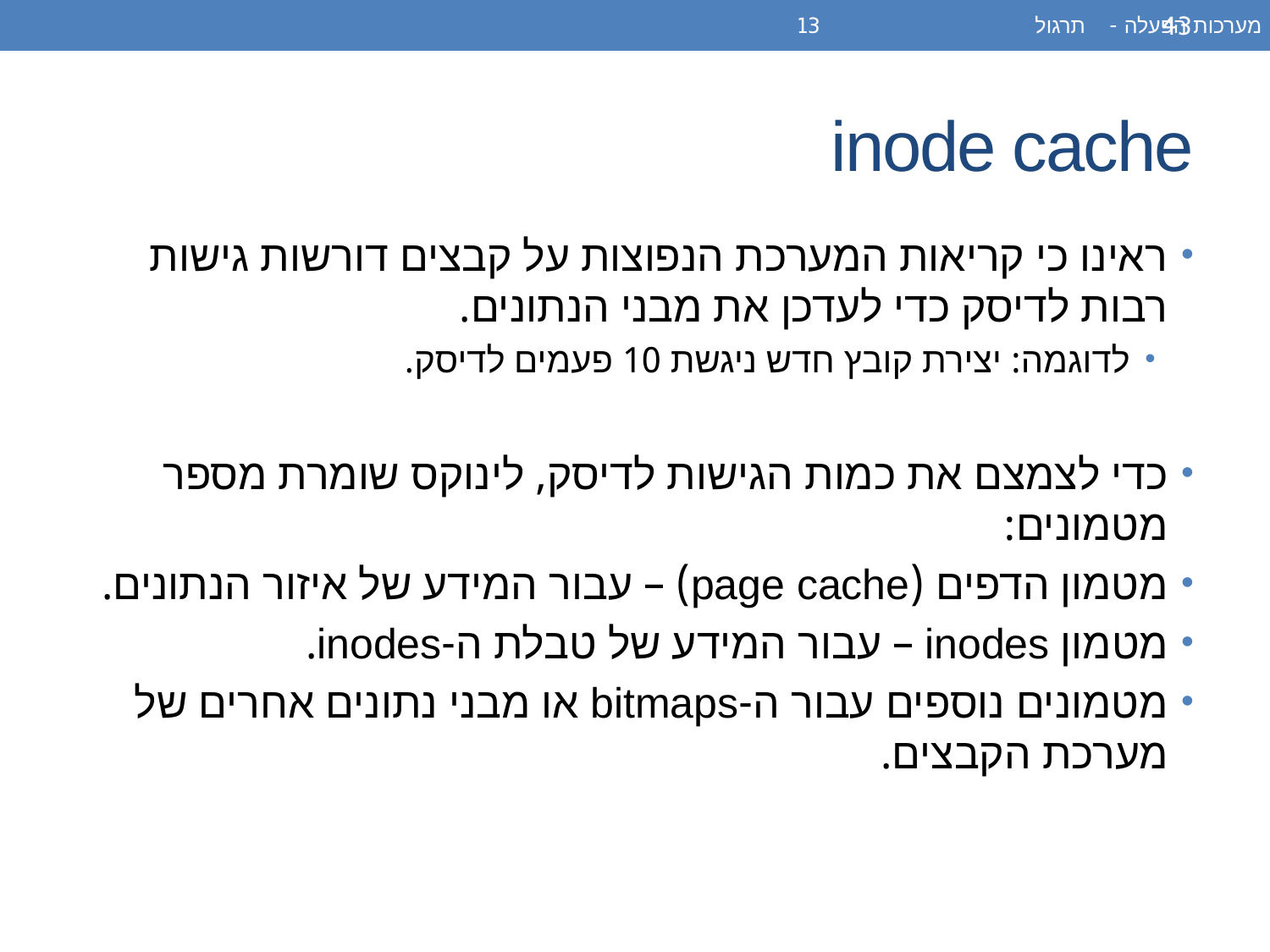

מערכות הפעלה - תרגול 13
43
# inode cache
ראינו כי קריאות המערכת הנפוצות על קבצים דורשות גישות רבות לדיסק כדי לעדכן את מבני הנתונים.
לדוגמה: יצירת קובץ חדש ניגשת 10 פעמים לדיסק.

כדי לצמצם את כמות הגישות לדיסק, לינוקס שומרת מספר מטמונים:
מטמון הדפים (page cache) – עבור המידע של איזור הנתונים.
מטמון inodes – עבור המידע של טבלת ה-inodes.
מטמונים נוספים עבור ה-bitmaps או מבני נתונים אחרים של מערכת הקבצים.